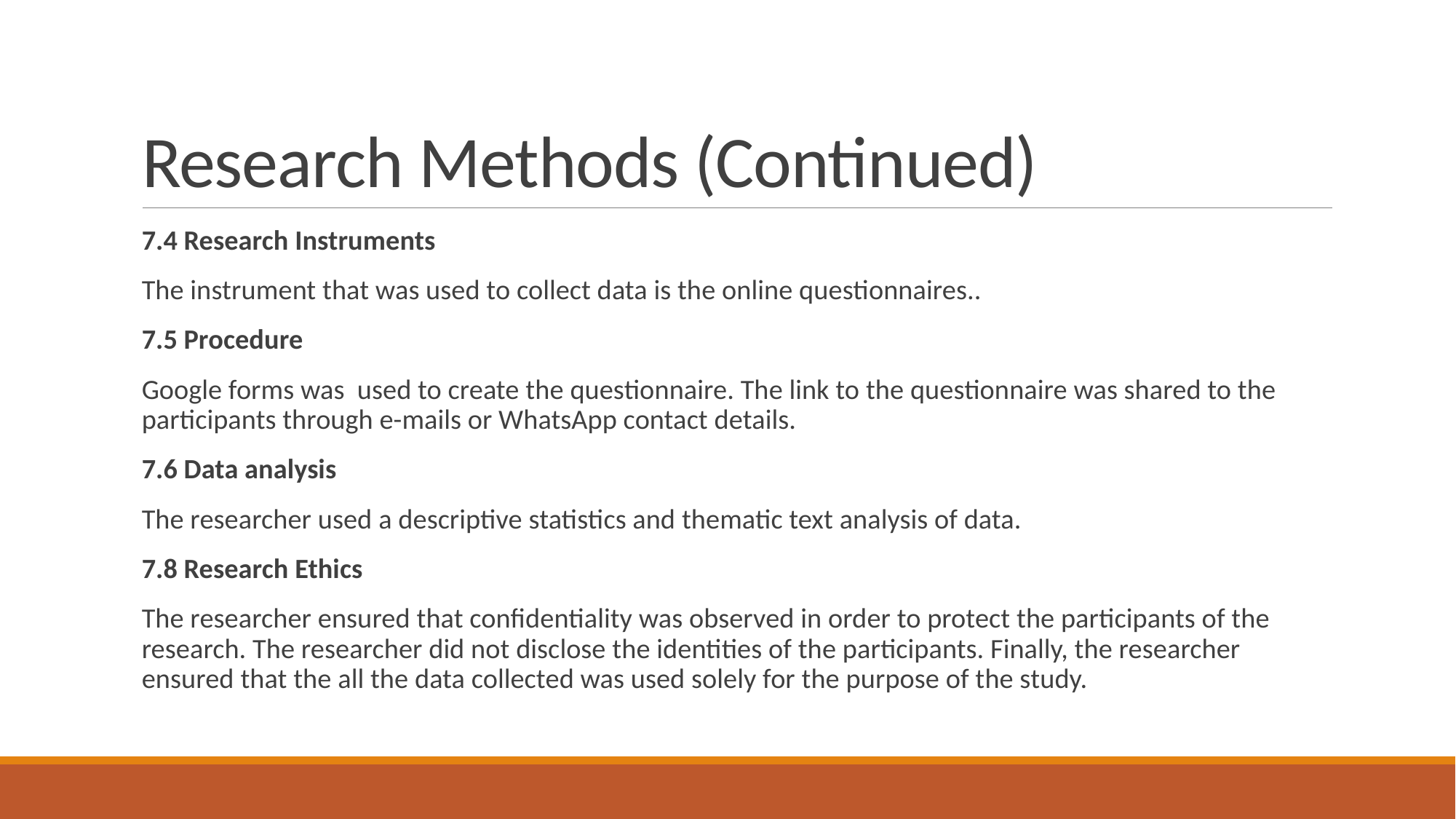

# Research Methods (Continued)
7.4 Research Instruments
The instrument that was used to collect data is the online questionnaires..
7.5 Procedure
Google forms was  used to create the questionnaire. The link to the questionnaire was shared to the participants through e-mails or WhatsApp contact details.
7.6 Data analysis
The researcher used a descriptive statistics and thematic text analysis of data.
7.8 Research Ethics
The researcher ensured that confidentiality was observed in order to protect the participants of the research. The researcher did not disclose the identities of the participants. Finally, the researcher ensured that the all the data collected was used solely for the purpose of the study.